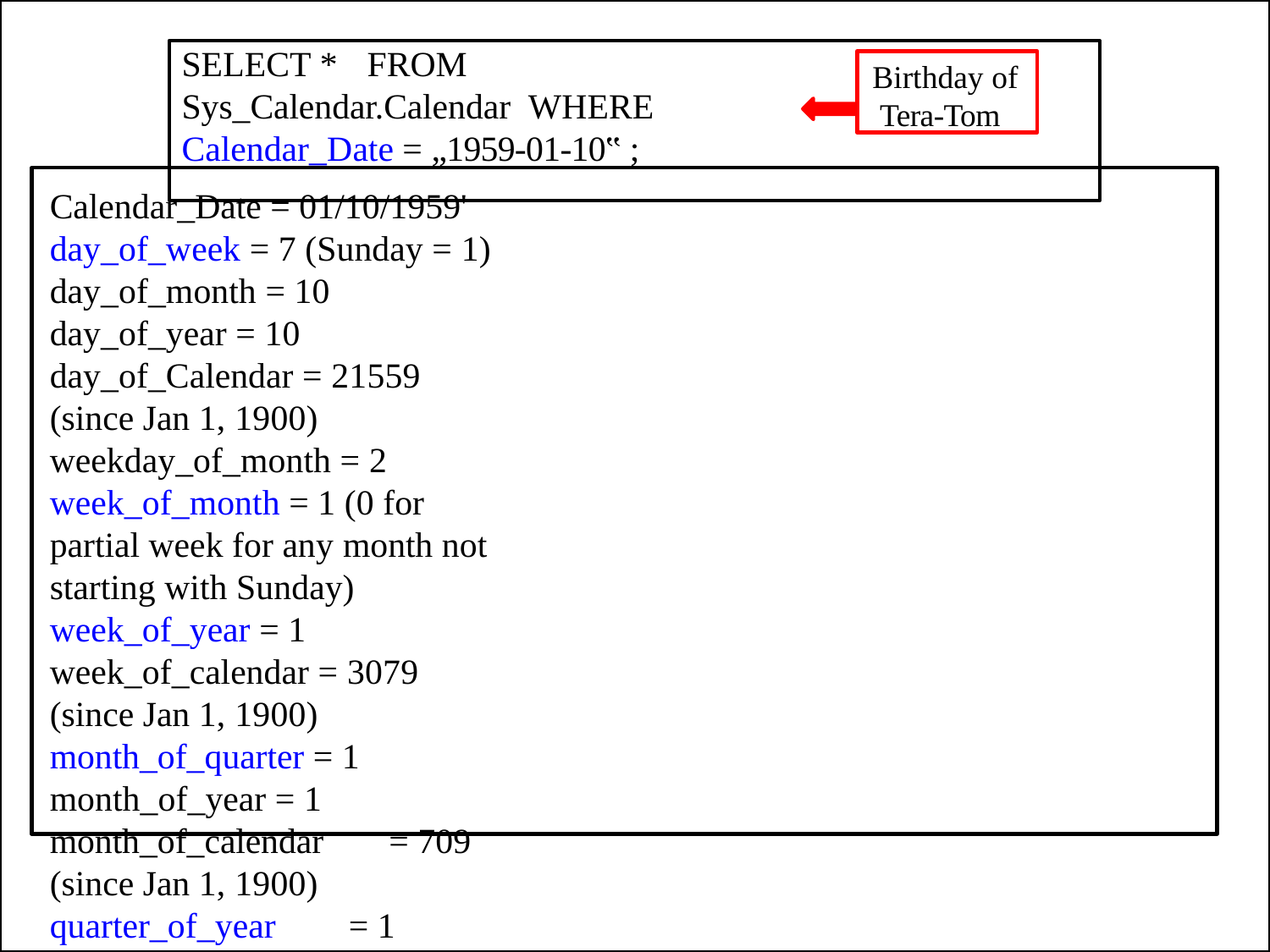

# SELECT *	FROM Sys_Calendar.Calendar  WHERE Calendar_Date = „1959-01-10‟ ;
Birthday of
Tera-Tom

Calendar_Date = 01/10/1959'  day_of_week = 7 (Sunday = 1)
day_of_month = 10
day_of_year = 10
day_of_Calendar = 21559 (since Jan 1, 1900)
weekday_of_month = 2
week_of_month = 1 (0 for partial week for any month not starting with Sunday)
week_of_year = 1
week_of_calendar = 3079 (since Jan 1, 1900)
month_of_quarter = 1
month_of_year = 1
month_of_calendar	= 709 (since Jan 1, 1900)
quarter_of_year	= 1
quarter_of_calender = 237 (since Jan 1, 1900)
year_of_calendar	= 1959

Tera-Tom was born on a Saturday! It was the first full week of the month, the first full  week of the year and it was the first quarter of the year!